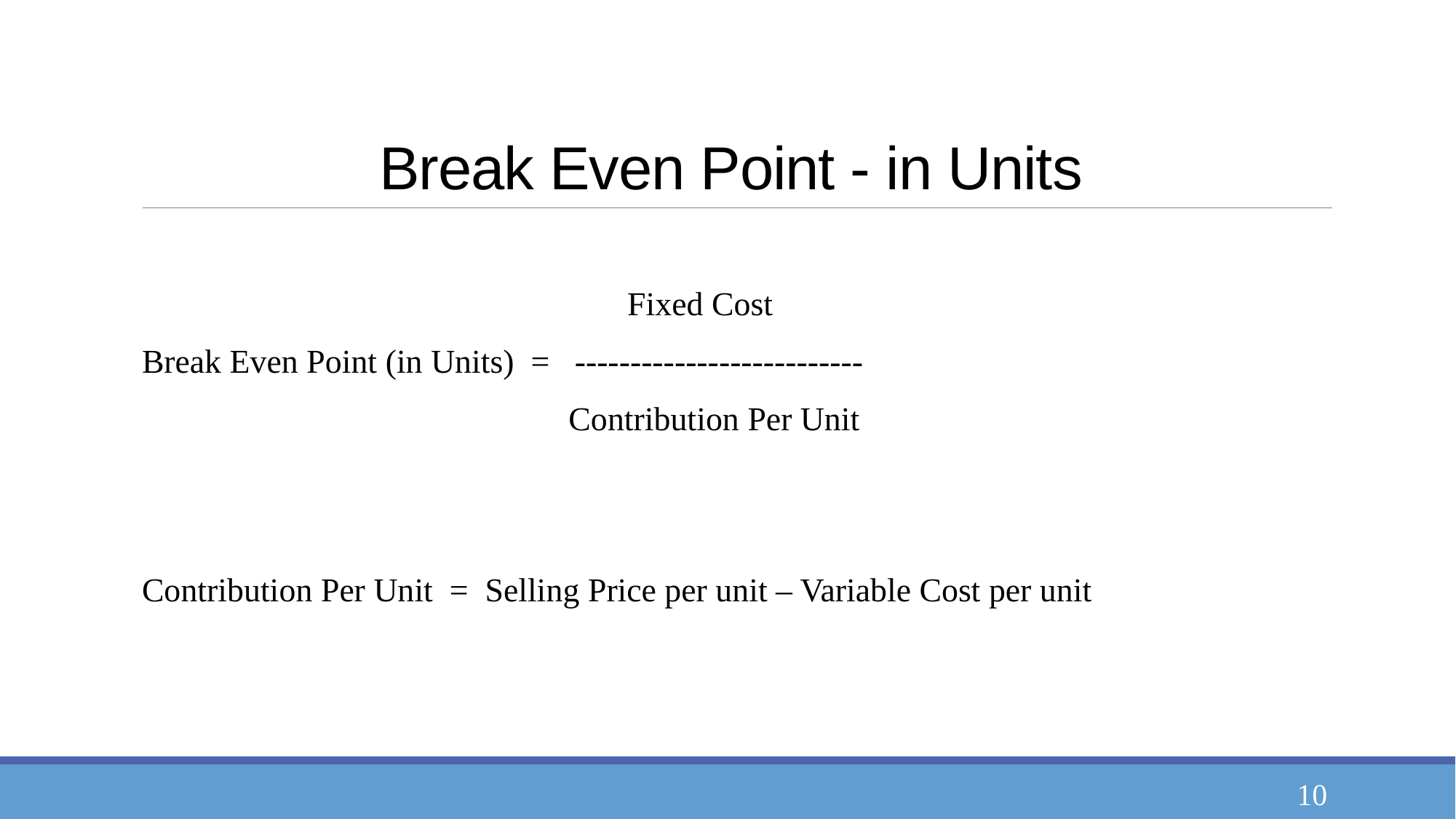

# Break Even Point - in Units

                                                          Fixed Cost
Break Even Point (in Units)  =   --------------------------
                                                   Contribution Per Unit

Contribution Per Unit  =  Selling Price per unit – Variable Cost per unit
10